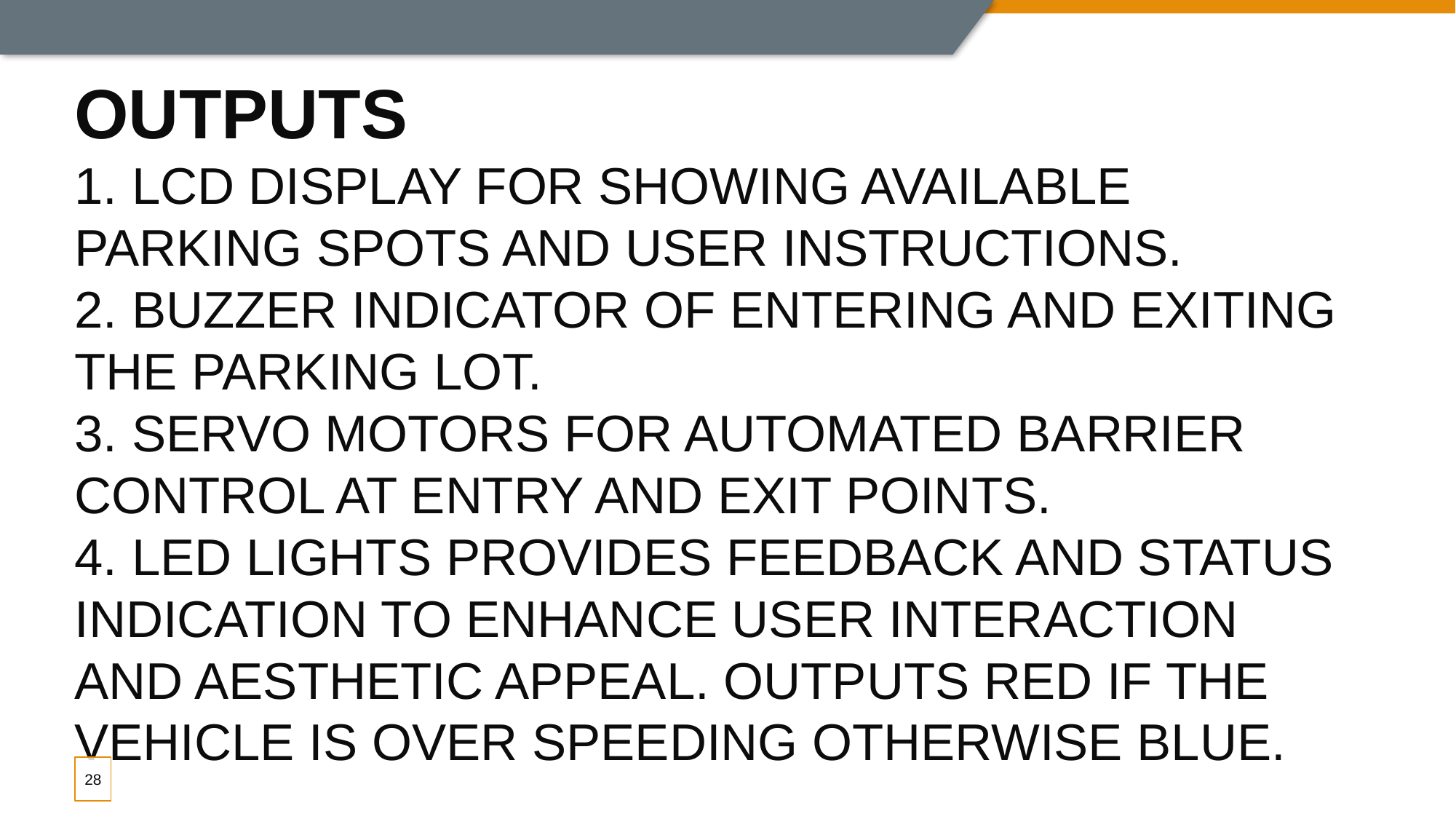

# OUTPUTS 1. LCD DISPLAY FOR SHOWING AVAILABLE PARKING SPOTS AND USER INSTRUCTIONS. 2. BUZZER INDICATOR OF ENTERING AND EXITING THE PARKING LOT. 3. SERVO MOTORS FOR AUTOMATED BARRIER CONTROL AT ENTRY AND EXIT POINTS. 4. LED LIGHTS PROVIDES FEEDBACK AND STATUS INDICATION TO ENHANCE USER INTERACTION AND AESTHETIC APPEAL. OUTPUTS RED IF THE VEHICLE IS OVER SPEEDING OTHERWISE BLUE.
28